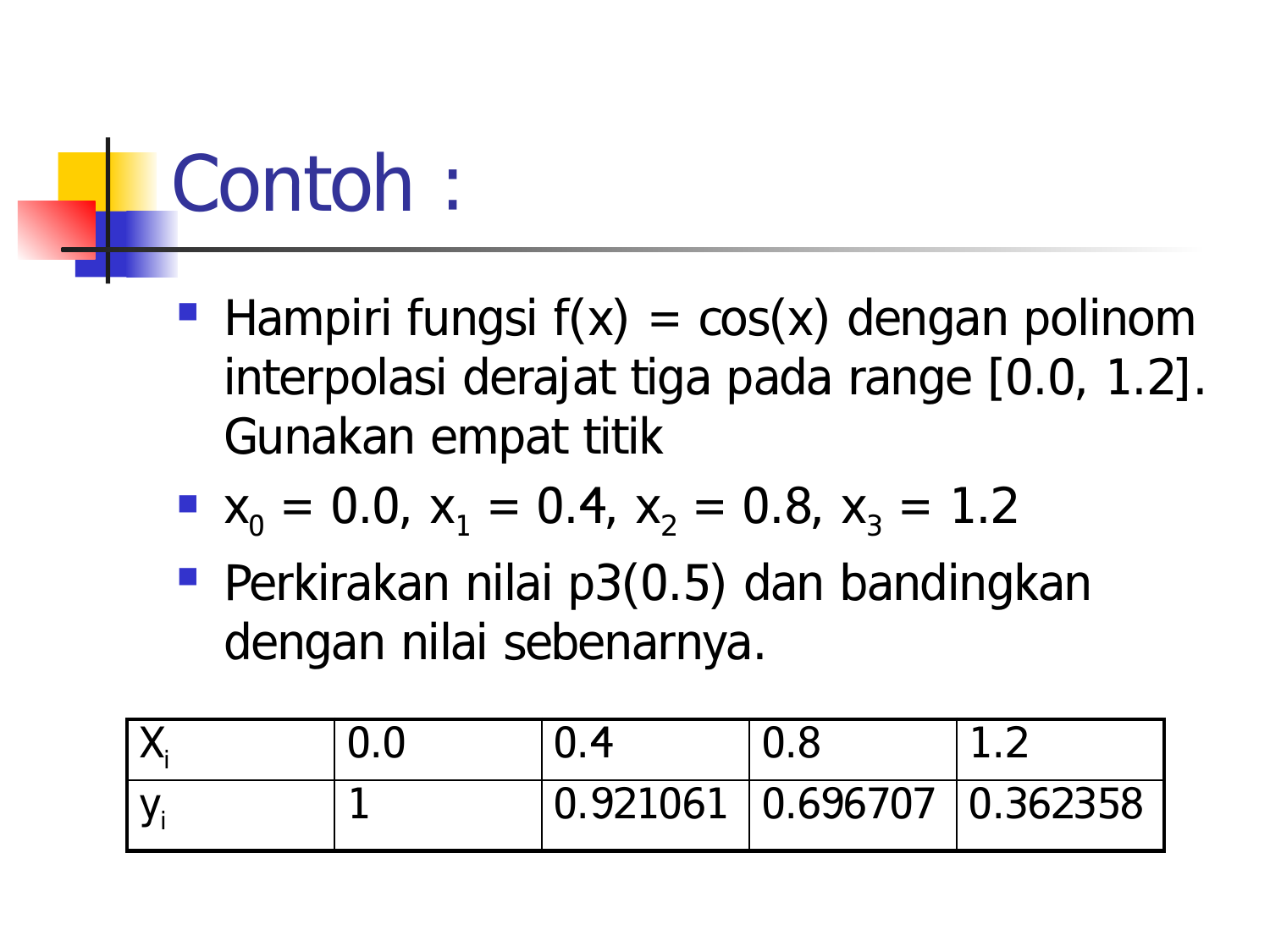

# Contoh :
Hampiri fungsi f(x) = cos(x) dengan polinom interpolasi derajat tiga pada range [0.0, 1.2]. Gunakan empat titik
x0 = 0.0, x1 = 0.4, x2 = 0.8, x3 = 1.2
Perkirakan nilai p3(0.5) dan bandingkan dengan nilai sebenarnya.

| Xi | 0.0 | 0.4 | 0.8 | 1.2 |
| --- | --- | --- | --- | --- |
| yi | 1 | 0.921061 | 0.696707 | 0.362358 |